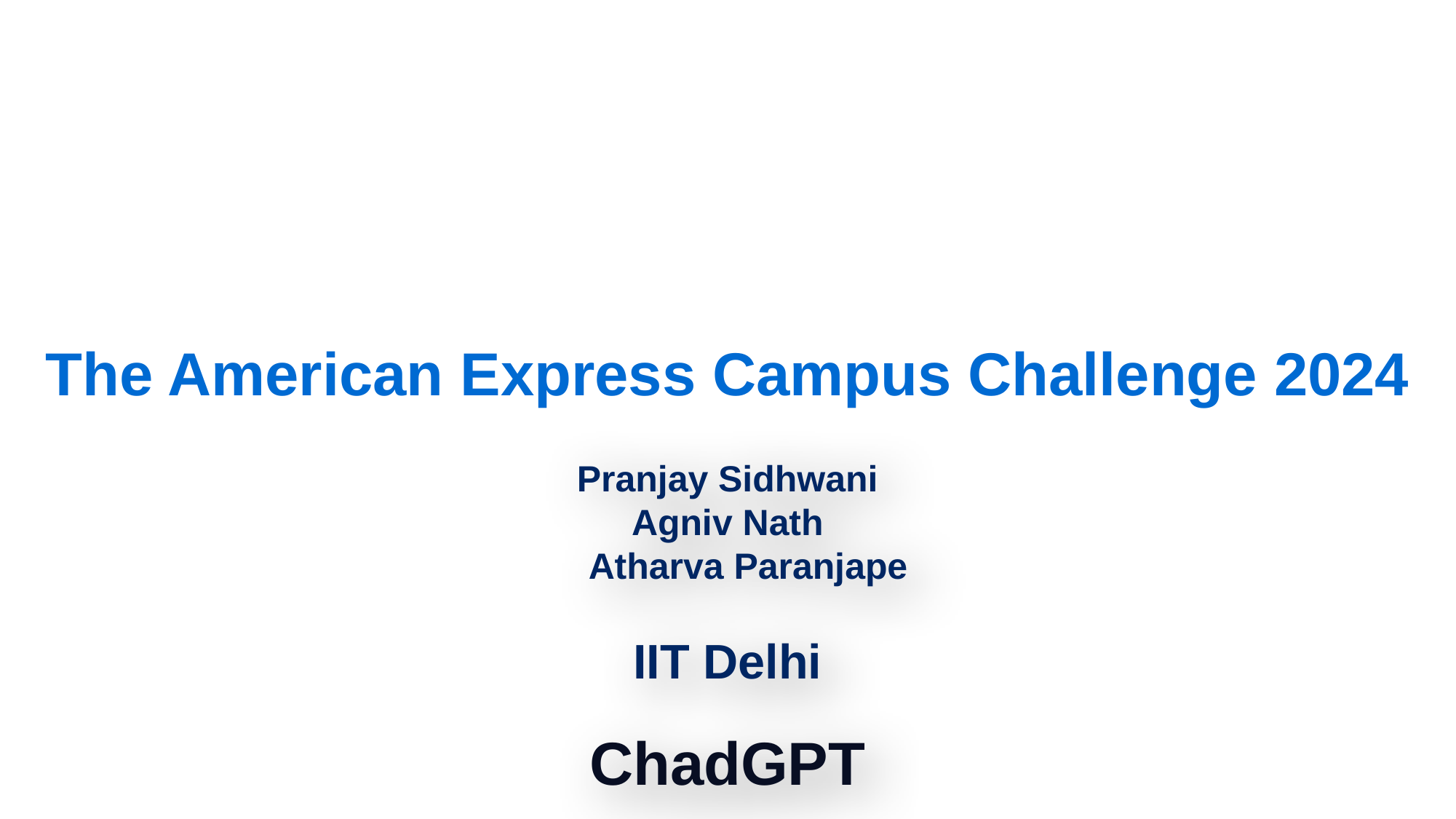

# The American Express Campus Challenge 2024

Pranjay Sidhwani
Agniv Nath
Atharva Paranjape

IIT Delhi

ChadGPT